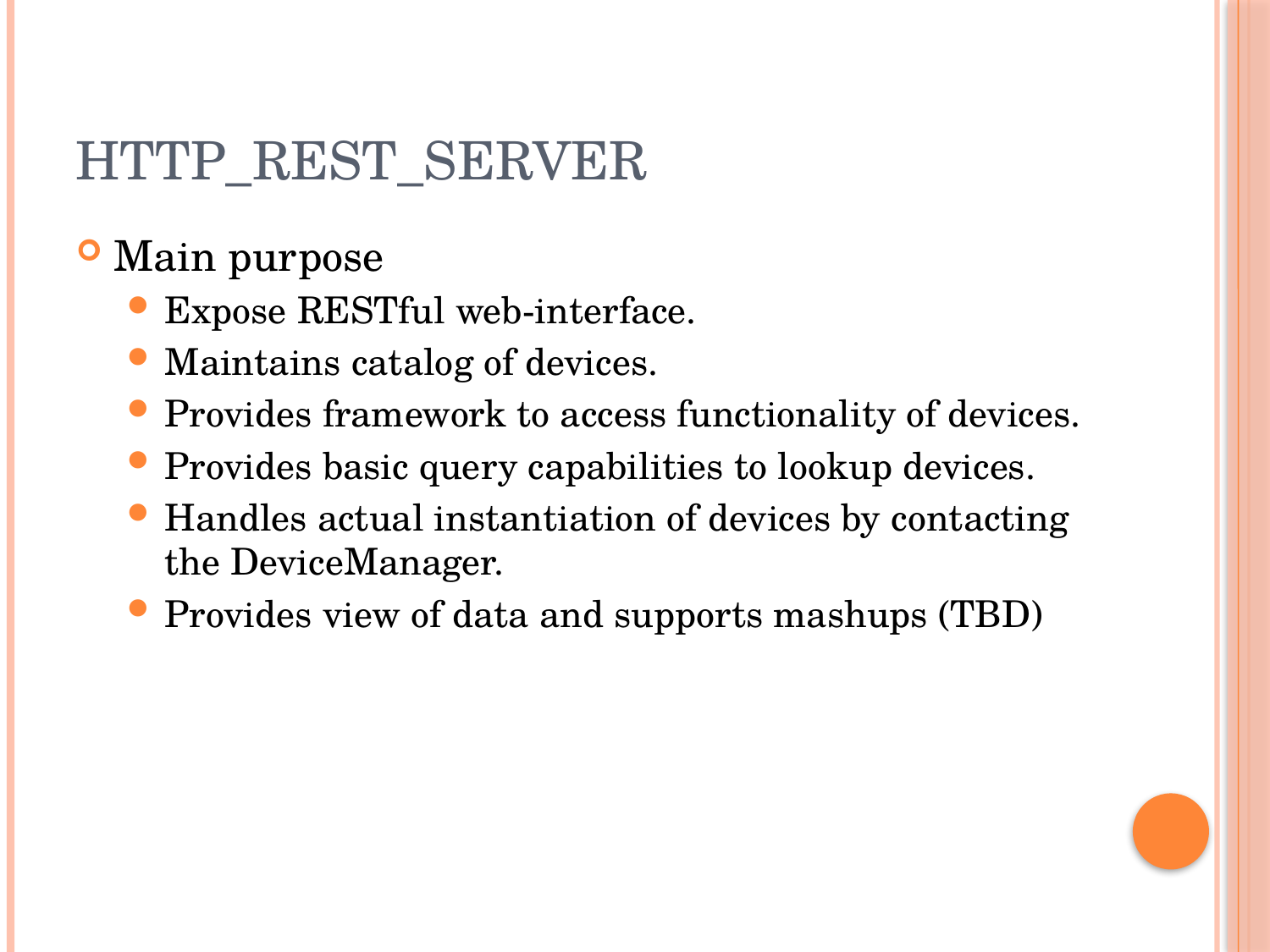

# Http_rest_server
Main purpose
Expose RESTful web-interface.
Maintains catalog of devices.
Provides framework to access functionality of devices.
Provides basic query capabilities to lookup devices.
Handles actual instantiation of devices by contacting the DeviceManager.
Provides view of data and supports mashups (TBD)